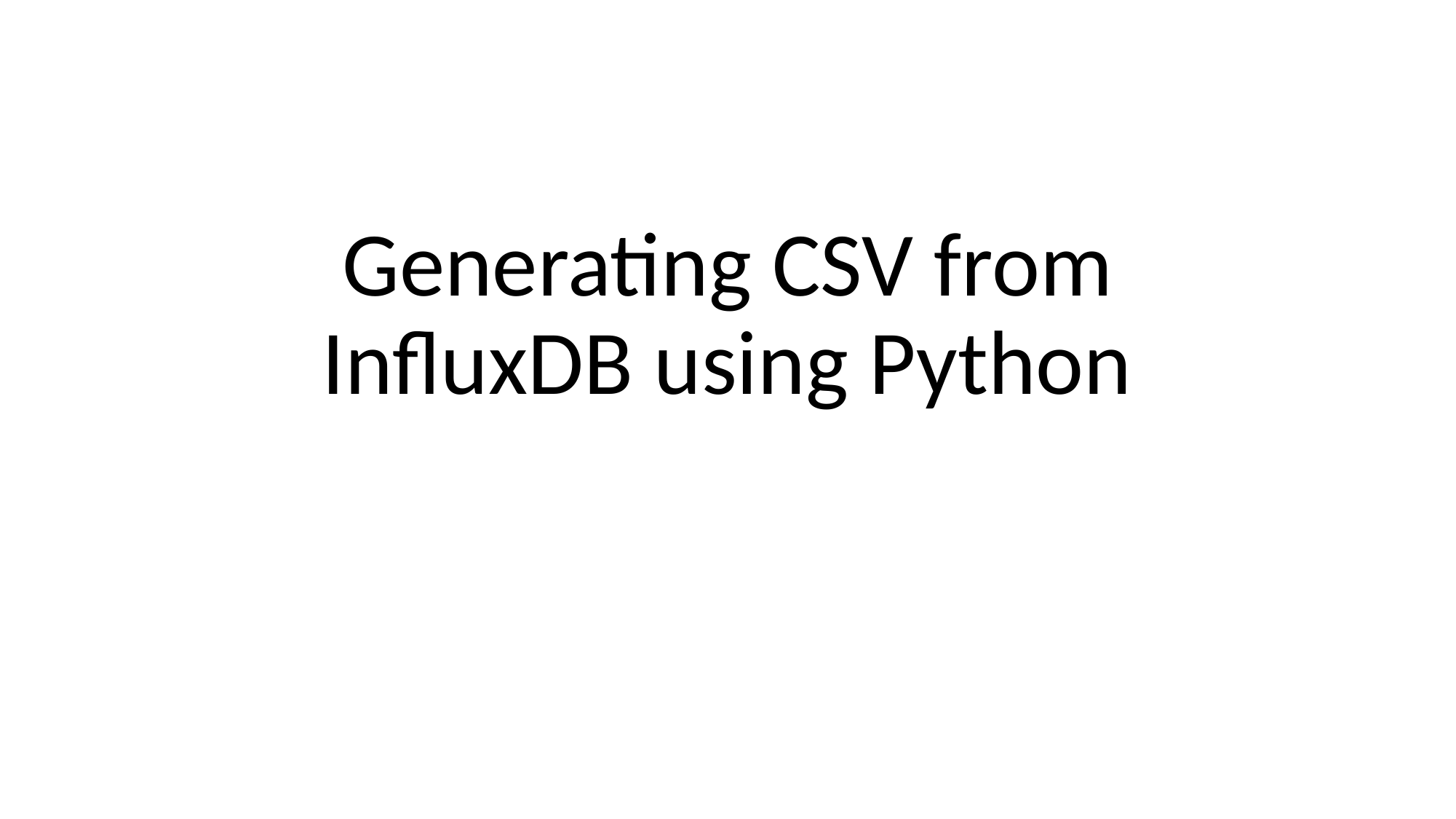

# Generating CSV from InfluxDB using Python